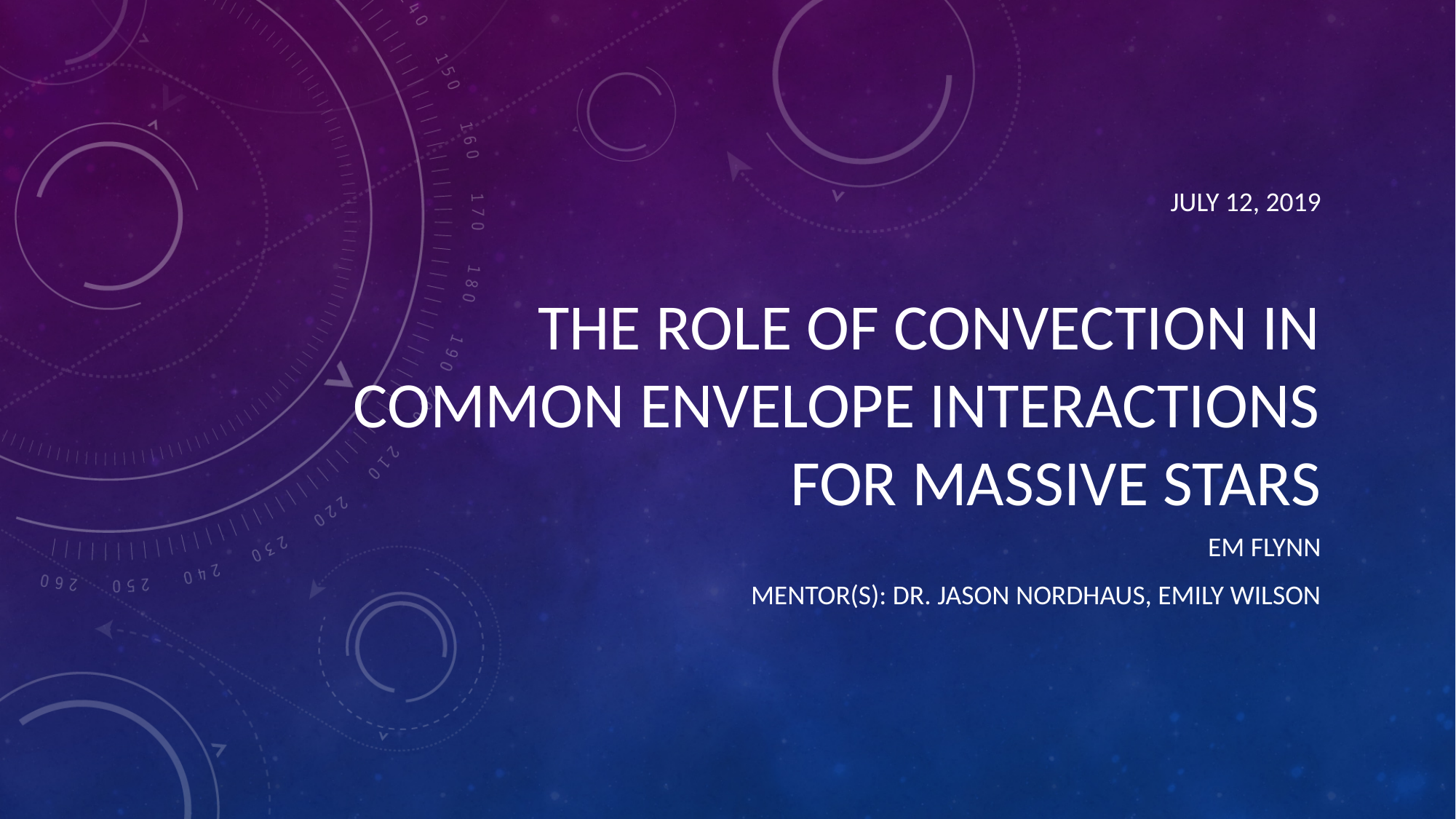

July 12, 2019
# The Role of Convection in Common Envelope Interactions for Massive Stars
Em Flynn
Mentor(S): Dr. Jason Nordhaus, Emily Wilson